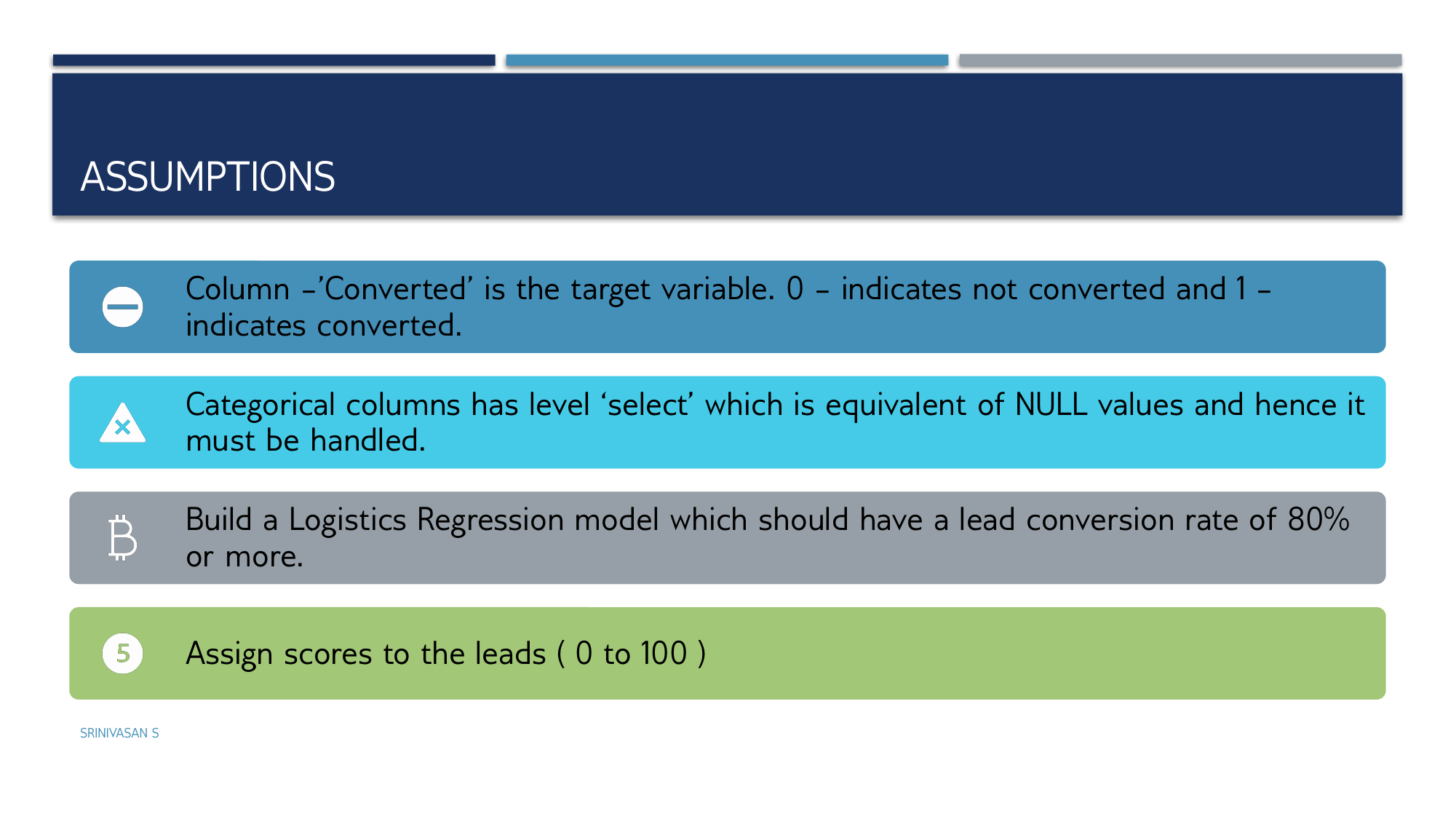

# Assumptions
Column –’Converted’ is the target variable. 0 – indicates not converted and 1 – indicates converted.
Categorical columns has level ‘select’ which is equivalent of NULL values and hence it must be handled.
Build a Logistics Regression model which should have a lead conversion rate of 80% or more.
Assign scores to the leads ( 0 to 100 )
Srinivasan S